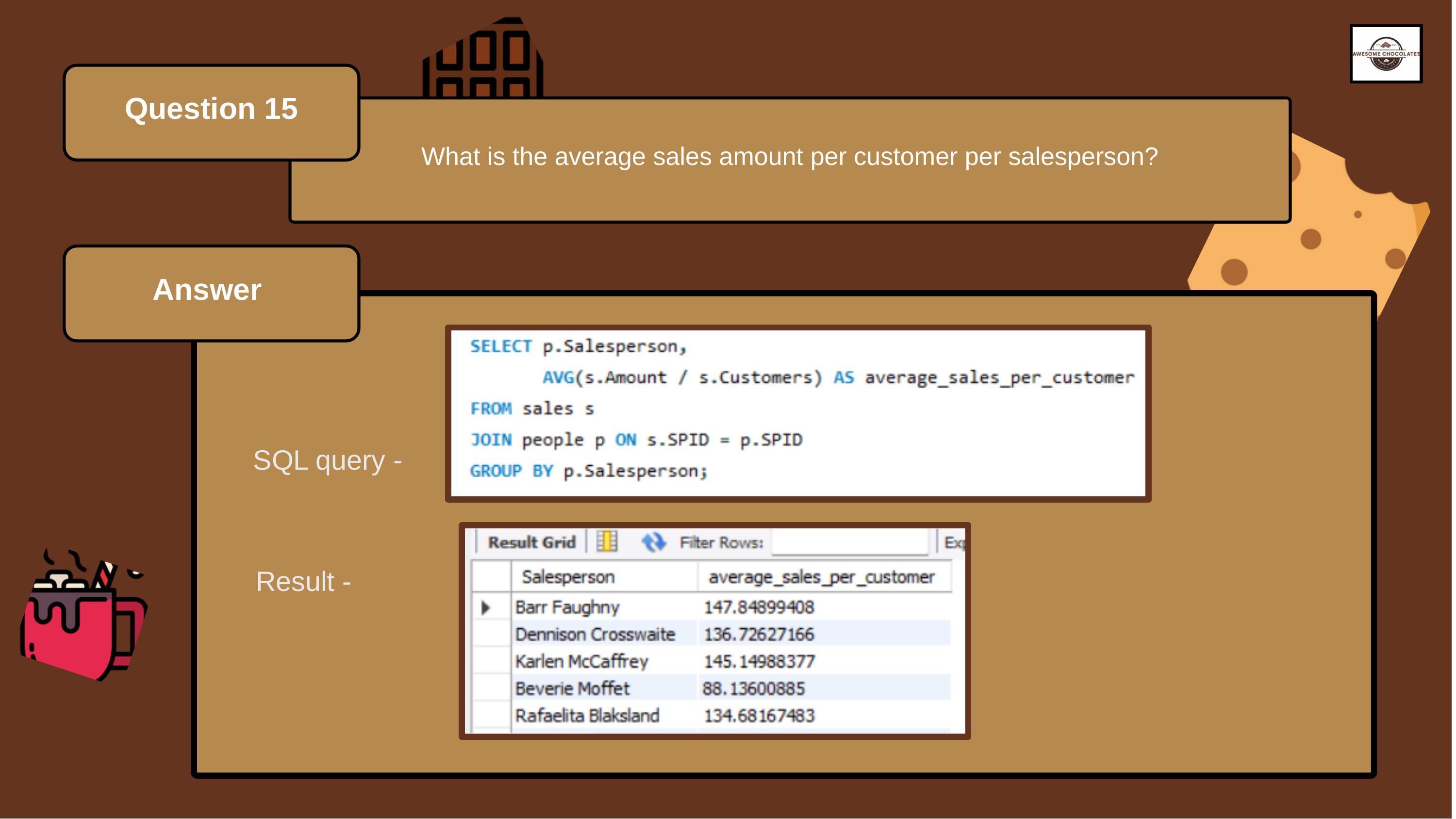

Question 15

What is the average sales amount per customer per salesperson?

Answer

SQL query -

Result -